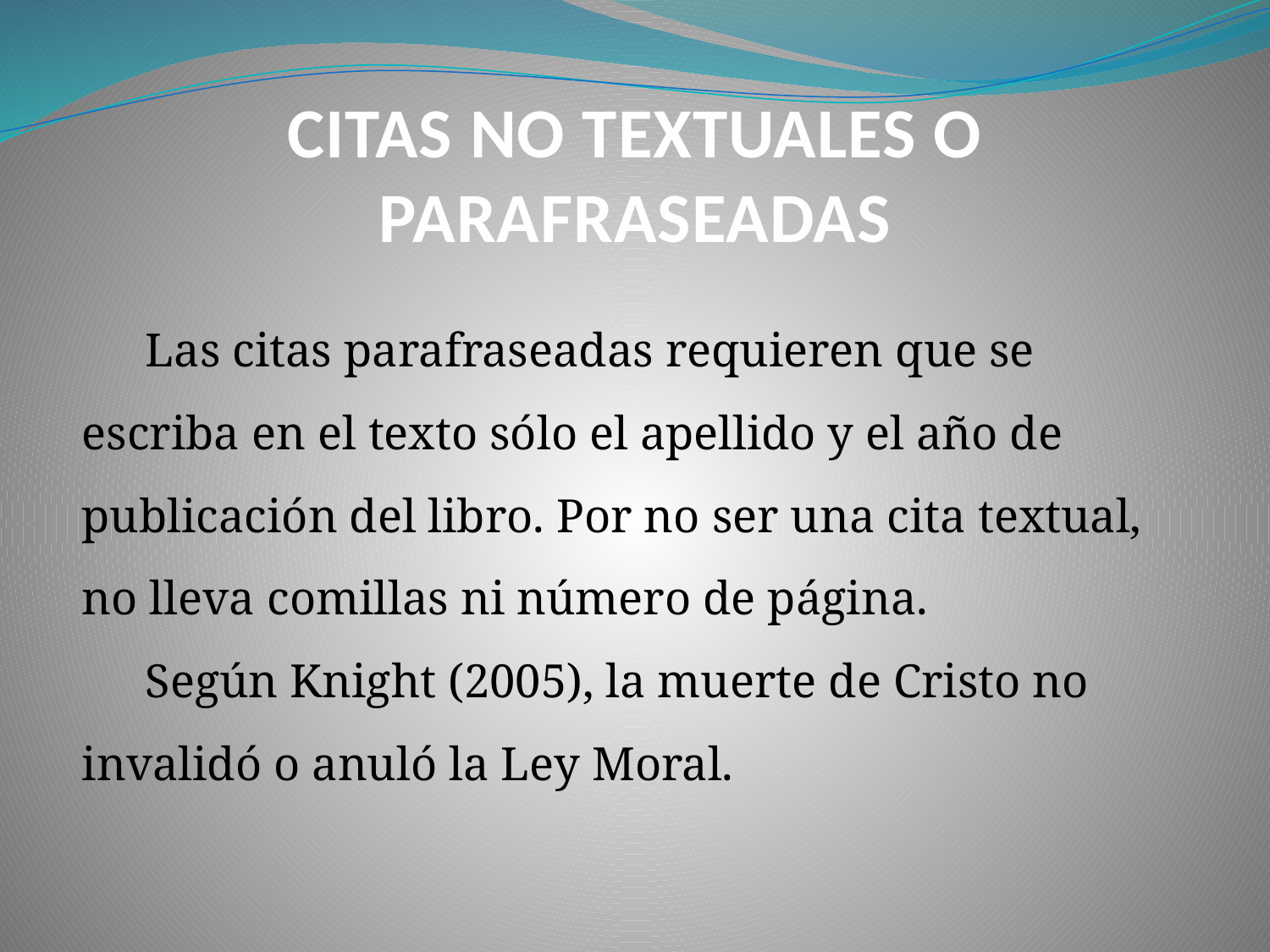

# CITAS NO TEXTUALES O PARAFRASEADAS
Las citas parafraseadas requieren que se escriba en el texto sólo el apellido y el año de publicación del libro. Por no ser una cita textual, no lleva comillas ni número de página.
Según Knight (2005), la muerte de Cristo no invalidó o anuló la Ley Moral.